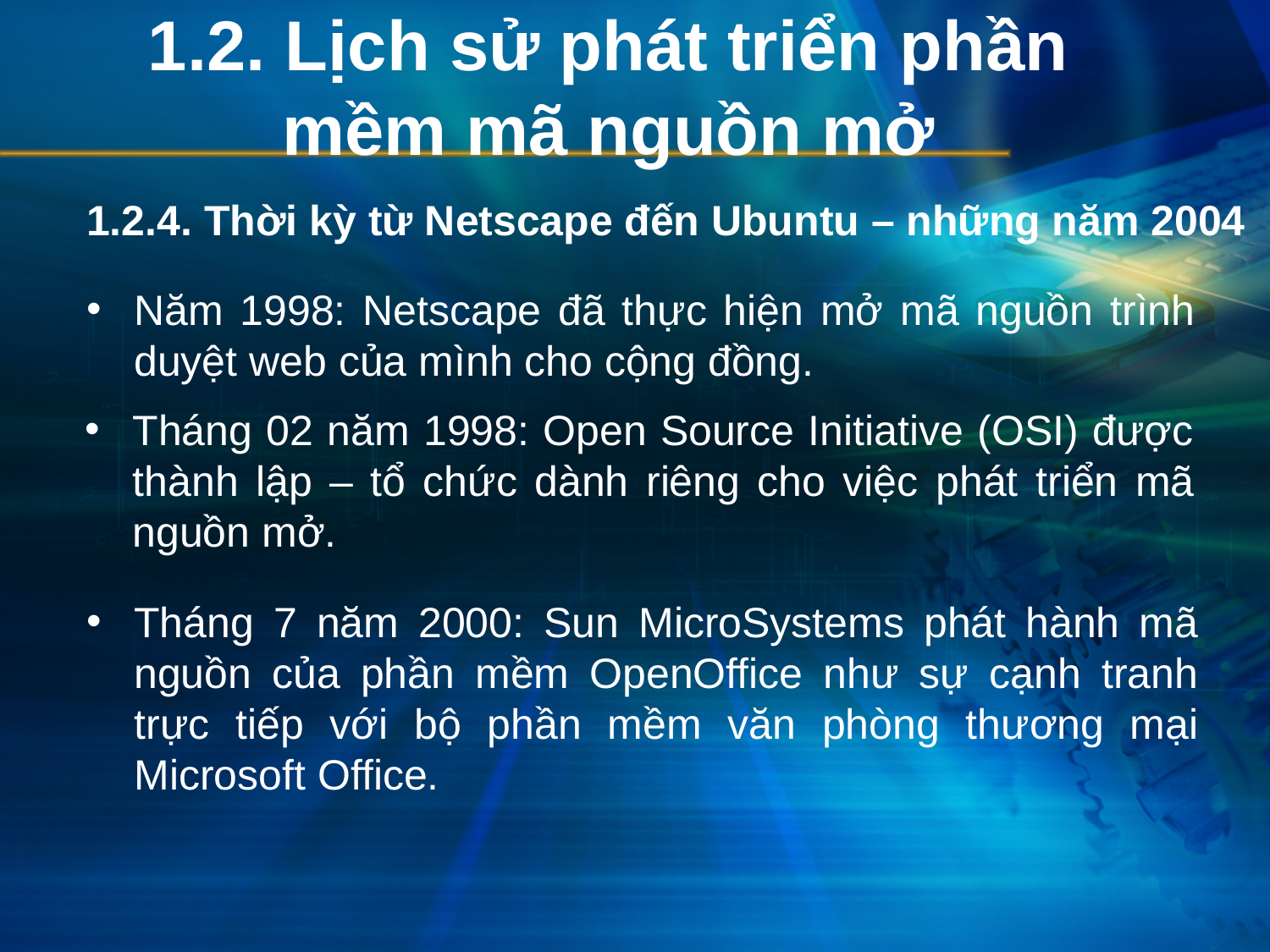

# 1.2. Lịch sử phát triển phần mềm mã nguồn mở
1.2.4. Thời kỳ từ Netscape đến Ubuntu – những năm 2004
Năm 1998: Netscape đã thực hiện mở mã nguồn trình duyệt web của mình cho cộng đồng.
Tháng 02 năm 1998: Open Source Initiative (OSI) được thành lập – tổ chức dành riêng cho việc phát triển mã nguồn mở.
Tháng 7 năm 2000: Sun MicroSystems phát hành mã nguồn của phần mềm OpenOffice như sự cạnh tranh trực tiếp với bộ phần mềm văn phòng thương mại Microsoft Office.